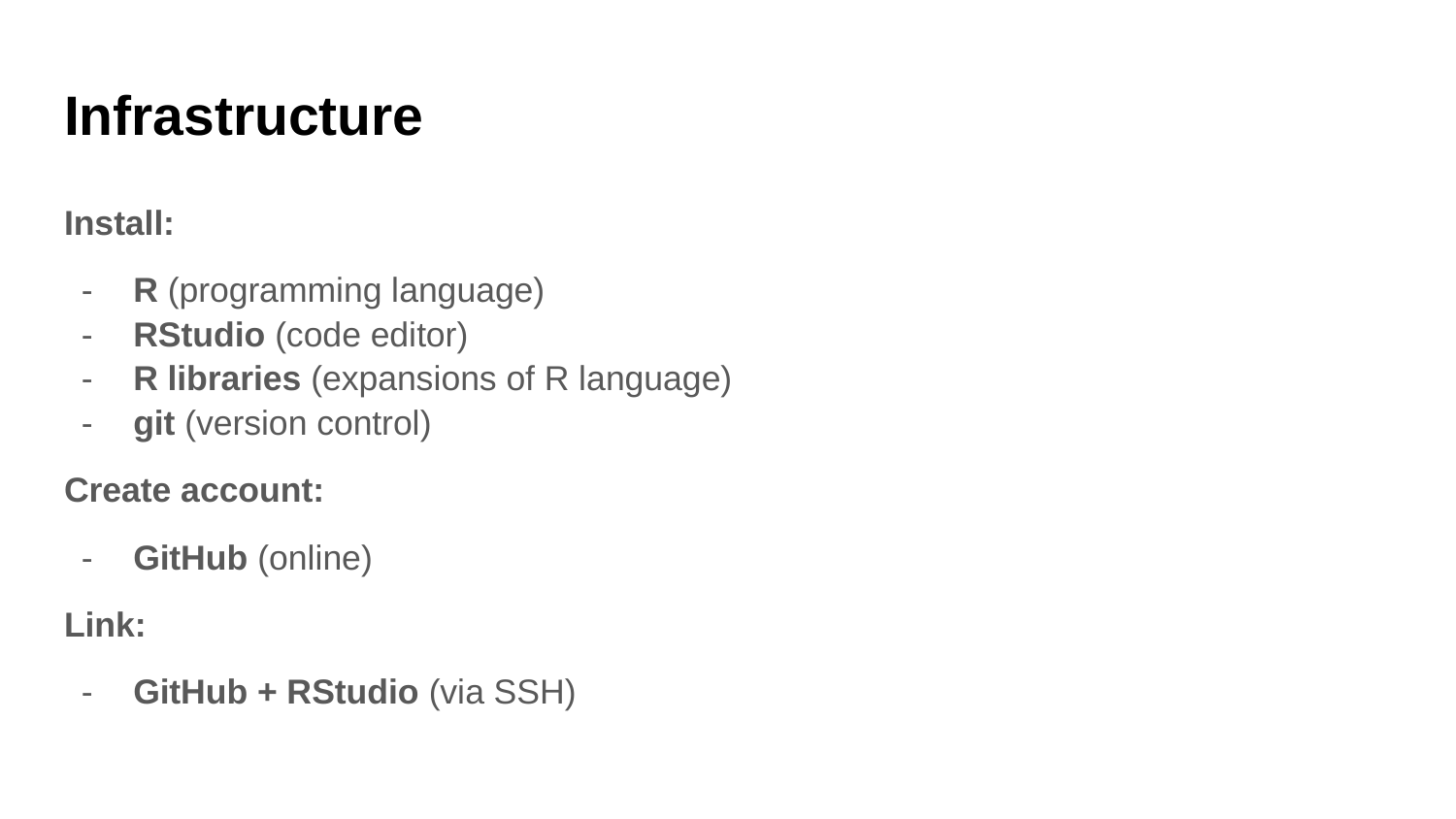

# Infrastructure
Install:
R (programming language)
RStudio (code editor)
R libraries (expansions of R language)
git (version control)
Create account:
GitHub (online)
Link:
GitHub + RStudio (via SSH)